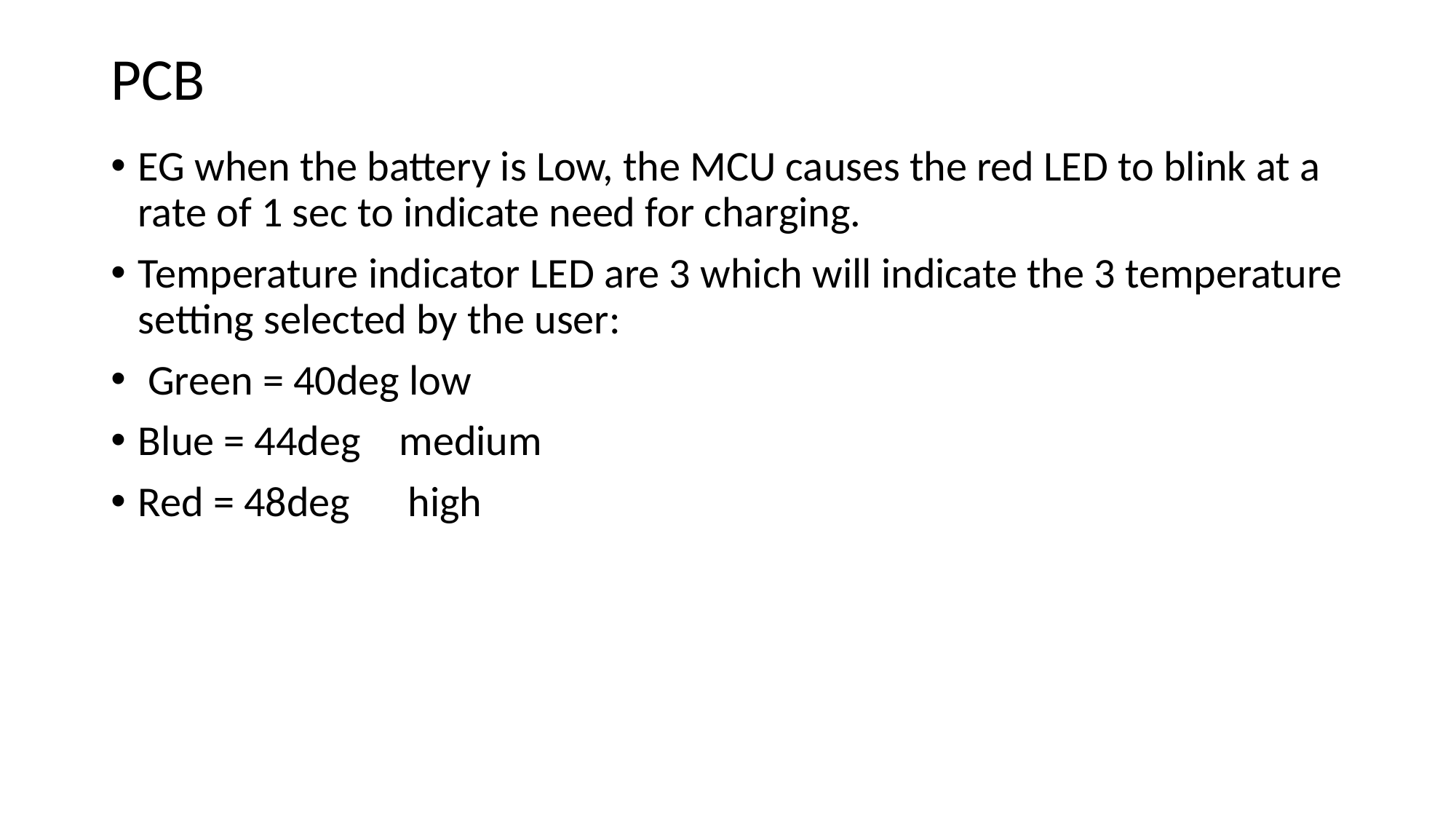

# PCB
EG when the battery is Low, the MCU causes the red LED to blink at a rate of 1 sec to indicate need for charging.
Temperature indicator LED are 3 which will indicate the 3 temperature setting selected by the user:
 Green = 40deg low
Blue = 44deg    medium
Red = 48deg      high